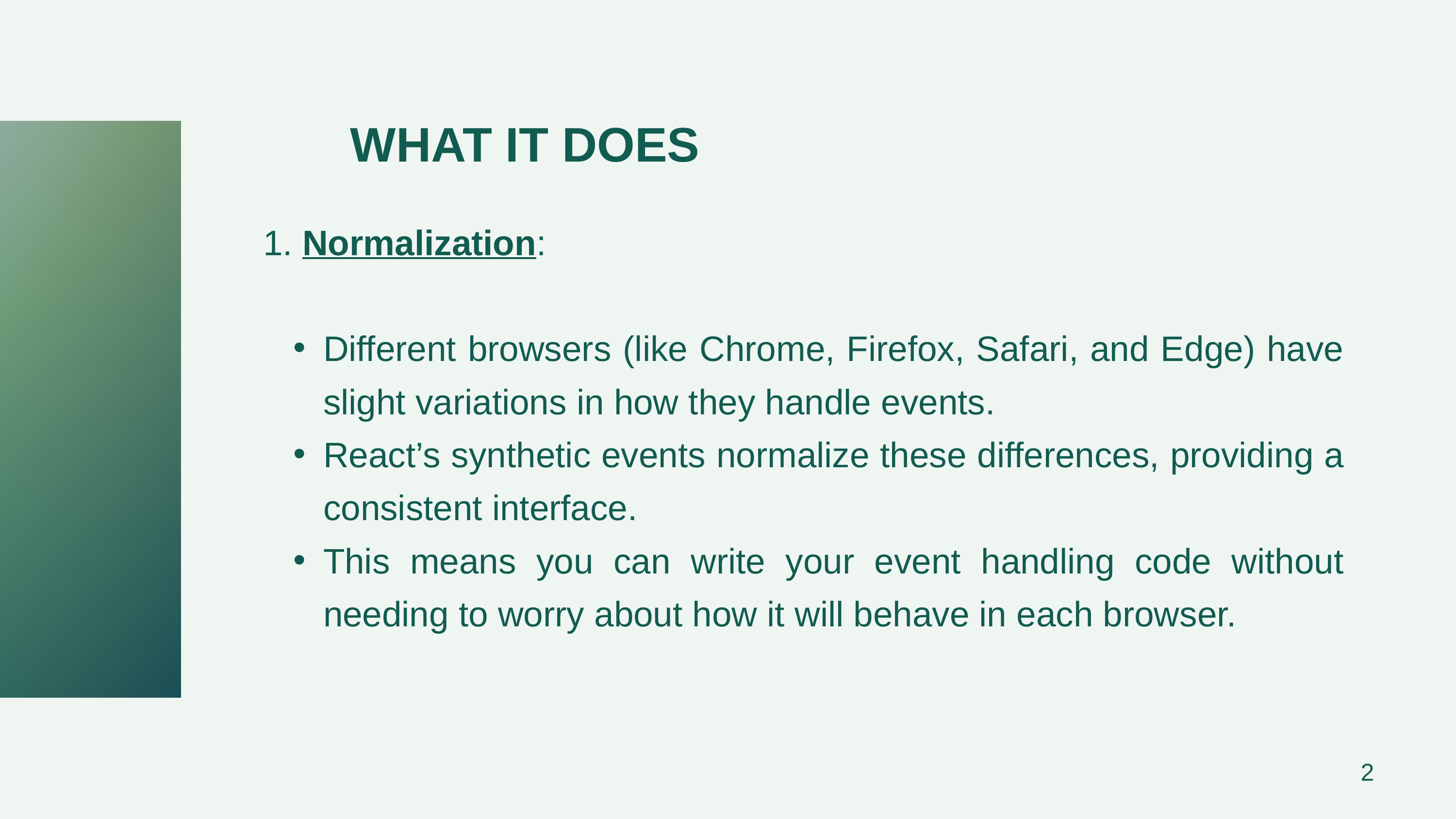

WHAT IT DOES

1. Normalization:

Different browsers (like Chrome, Firefox, Safari, and Edge) have slight variations in how they handle events.
React’s synthetic events normalize these differences, providing a consistent interface.
This means you can write your event handling code without needing to worry about how it will behave in each browser.

2